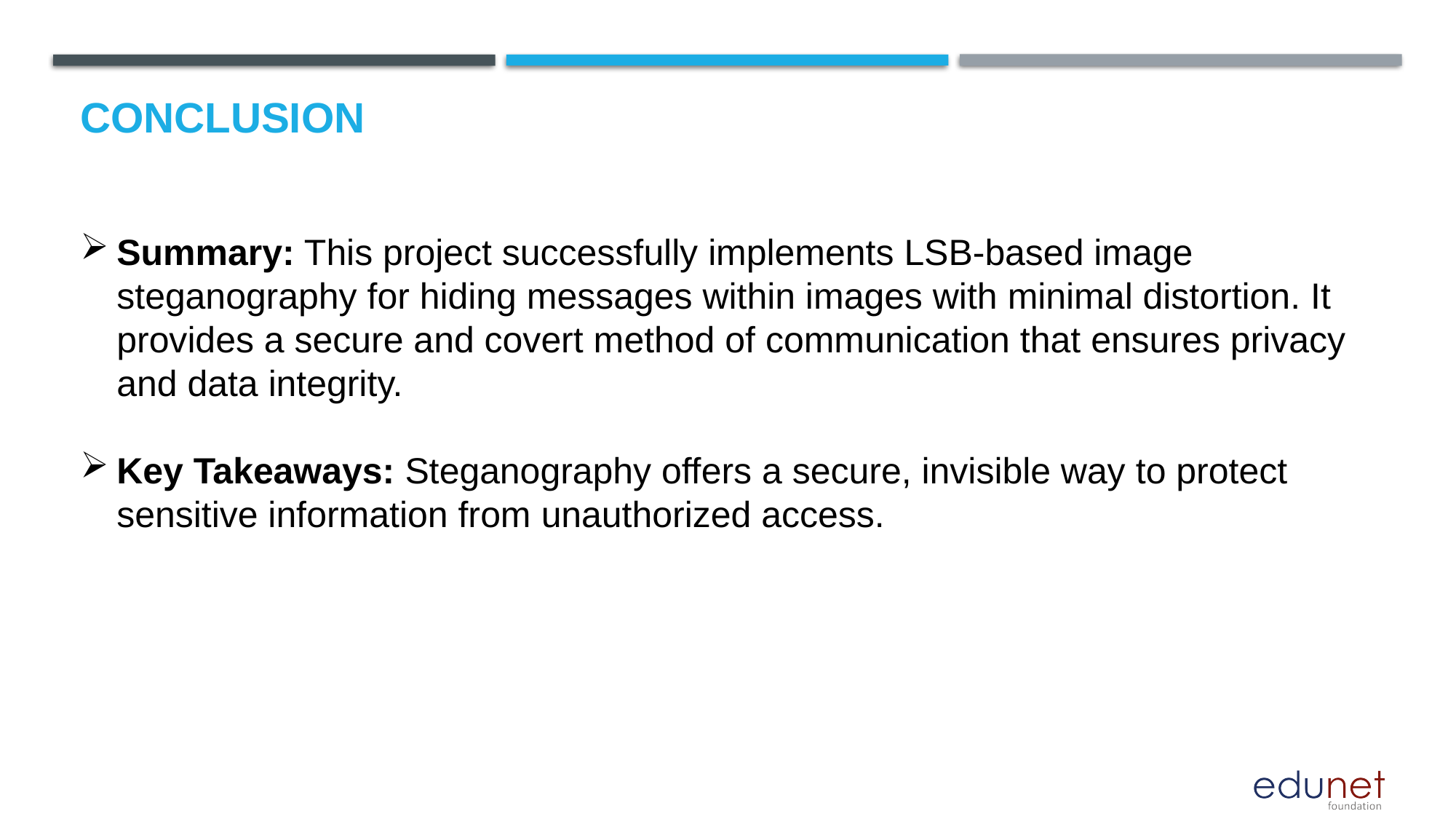

# Conclusion
Summary: This project successfully implements LSB-based image steganography for hiding messages within images with minimal distortion. It provides a secure and covert method of communication that ensures privacy and data integrity.

Key Takeaways: Steganography offers a secure, invisible way to protect sensitive information from unauthorized access.